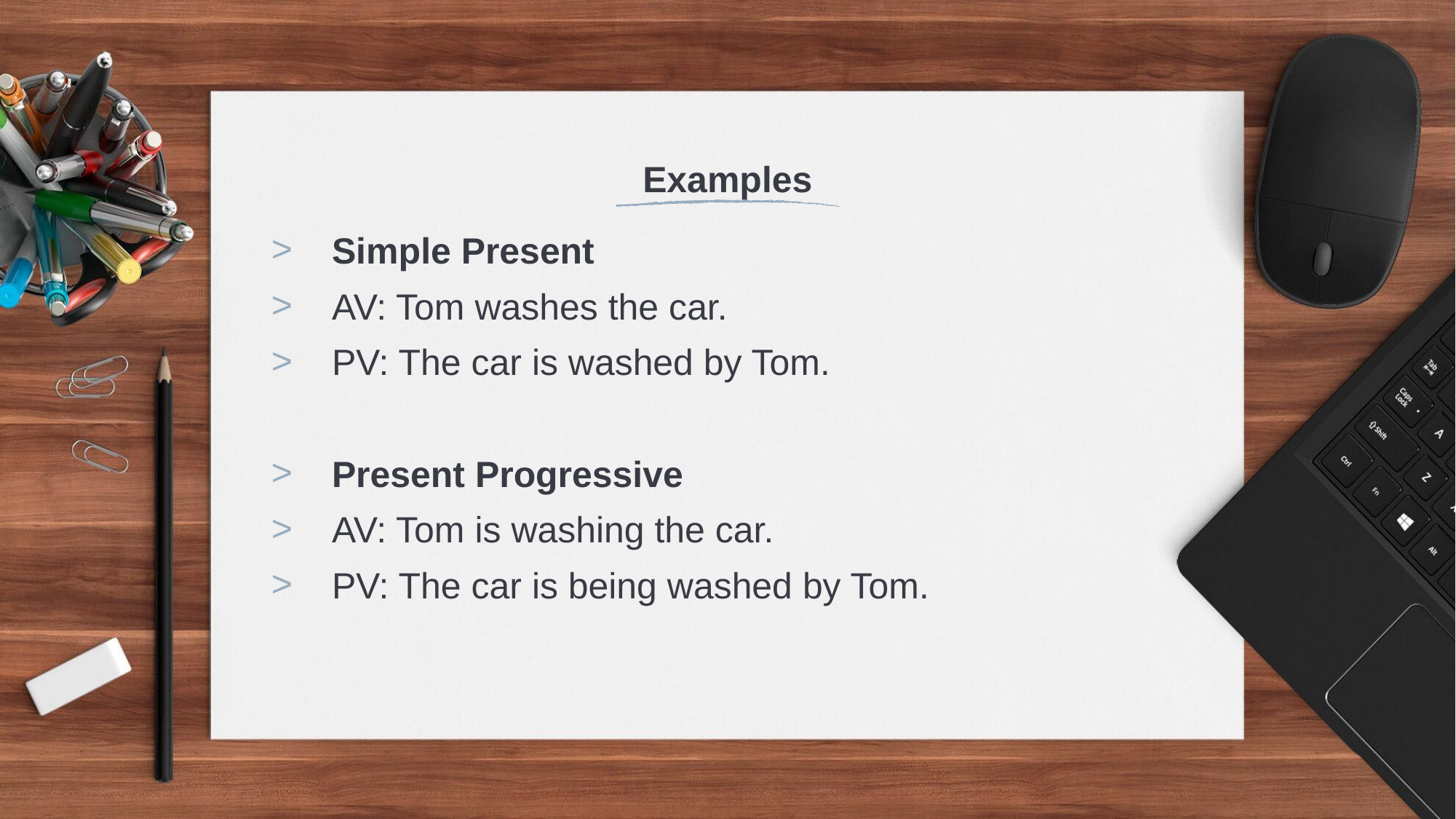

# Examples
Simple Present
AV: Tom washes the car.
PV: The car is washed by Tom.

Present Progressive
AV: Tom is washing the car.
PV: The car is being washed by Tom.